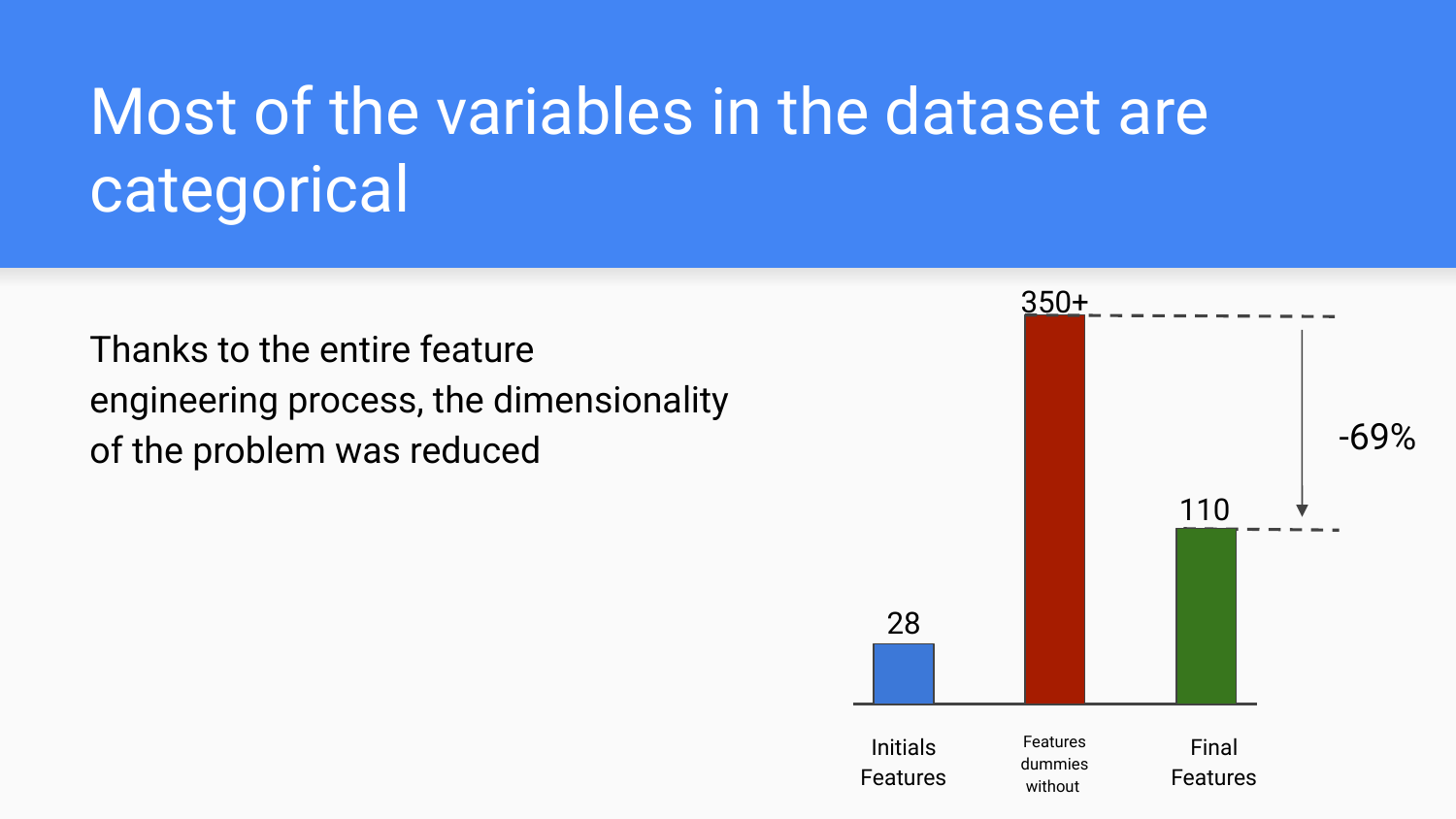

# Most of the variables in the dataset are categorical
350+
Thanks to the entire feature engineering process, the dimensionality of the problem was reduced

-69%
110

28

Initials
Features
Features dummies without
Final
Features